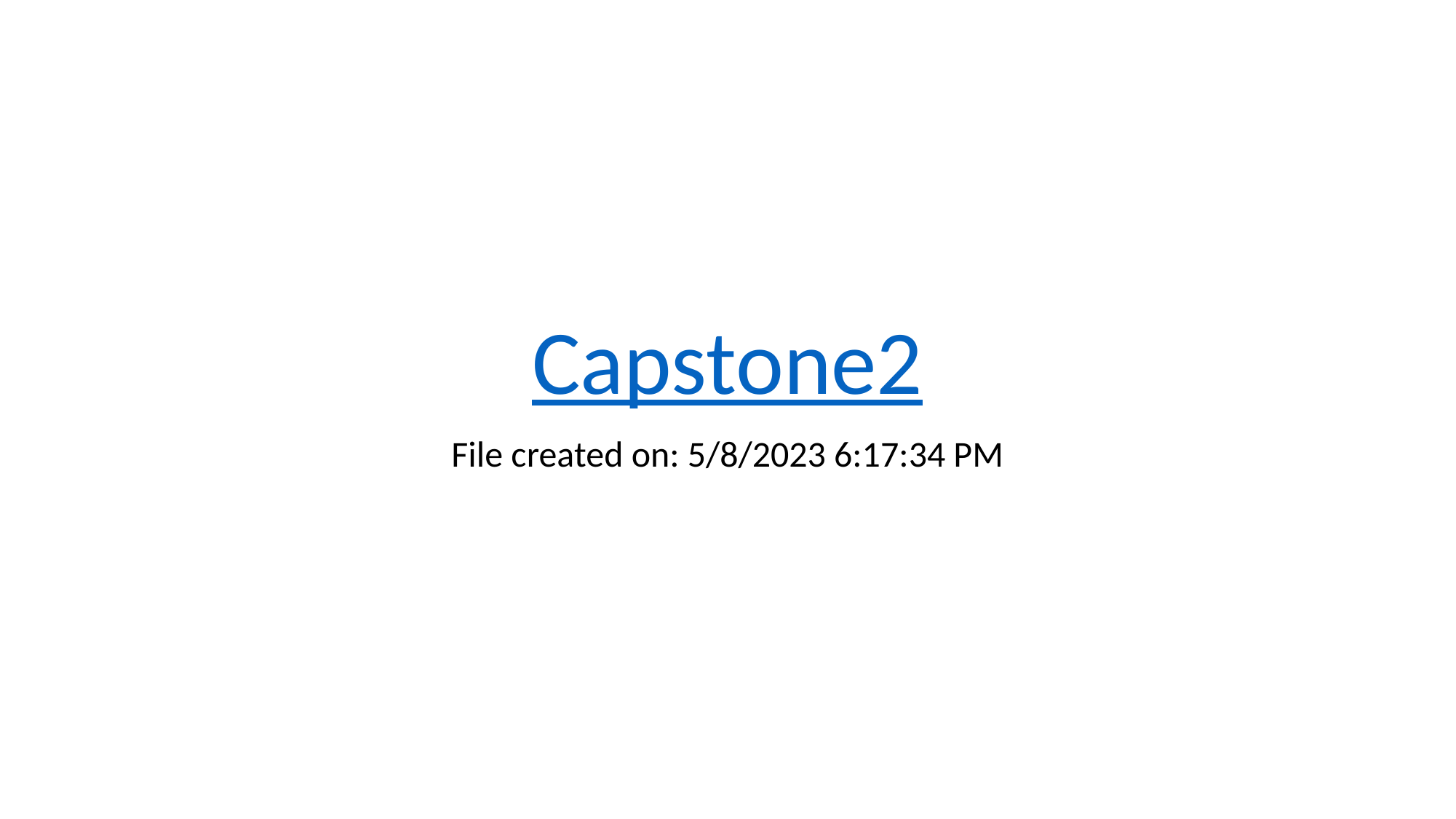

# Capstone2
File created on: 5/8/2023 6:17:34 PM